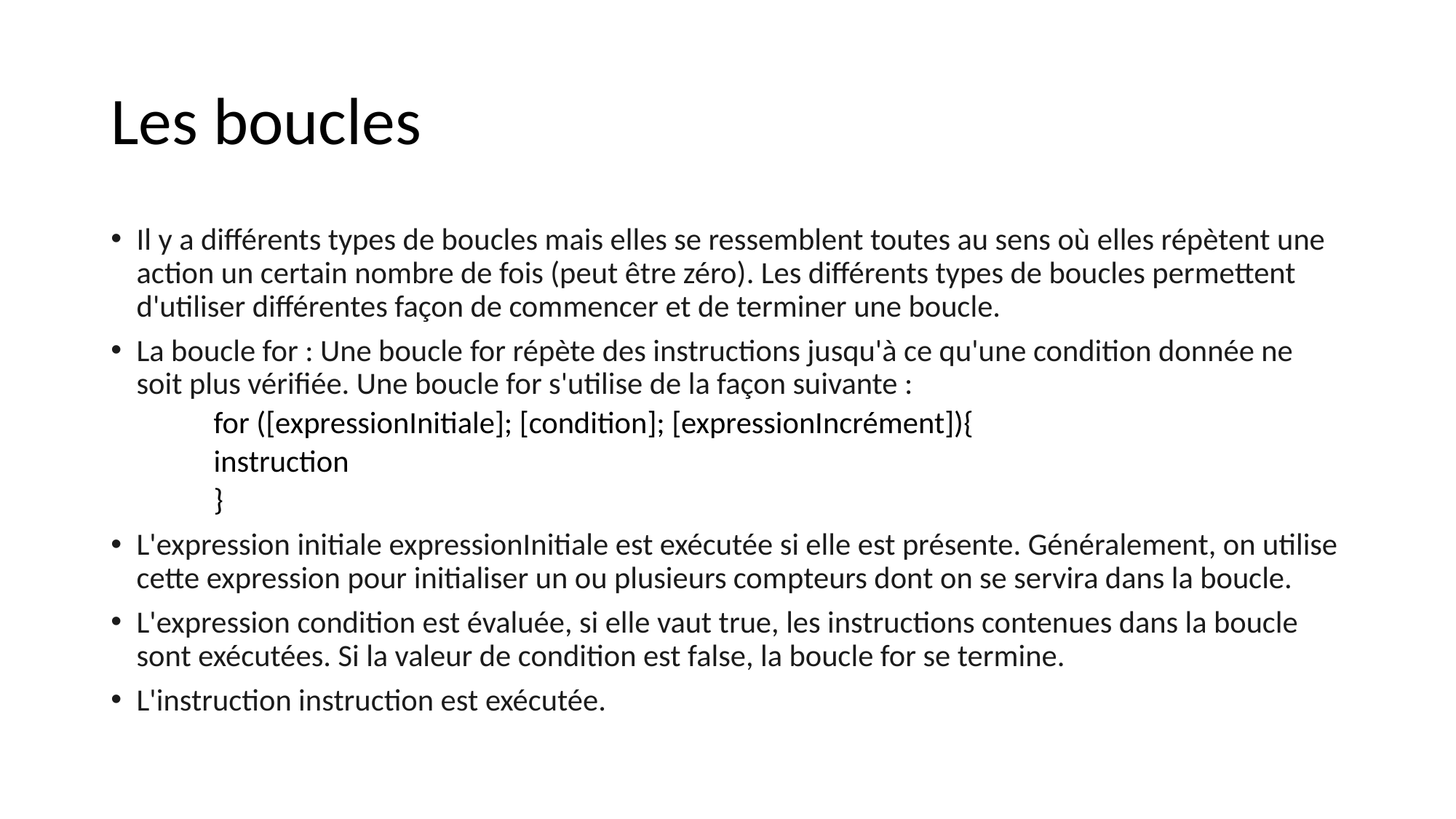

# Les boucles
Il y a différents types de boucles mais elles se ressemblent toutes au sens où elles répètent une action un certain nombre de fois (peut être zéro). Les différents types de boucles permettent d'utiliser différentes façon de commencer et de terminer une boucle.
La boucle for : Une boucle for répète des instructions jusqu'à ce qu'une condition donnée ne soit plus vérifiée. Une boucle for s'utilise de la façon suivante :
for ([expressionInitiale]; [condition]; [expressionIncrément]){
	instruction
}
L'expression initiale expressionInitiale est exécutée si elle est présente. Généralement, on utilise cette expression pour initialiser un ou plusieurs compteurs dont on se servira dans la boucle.
L'expression condition est évaluée, si elle vaut true, les instructions contenues dans la boucle sont exécutées. Si la valeur de condition est false, la boucle for se termine.
L'instruction instruction est exécutée.